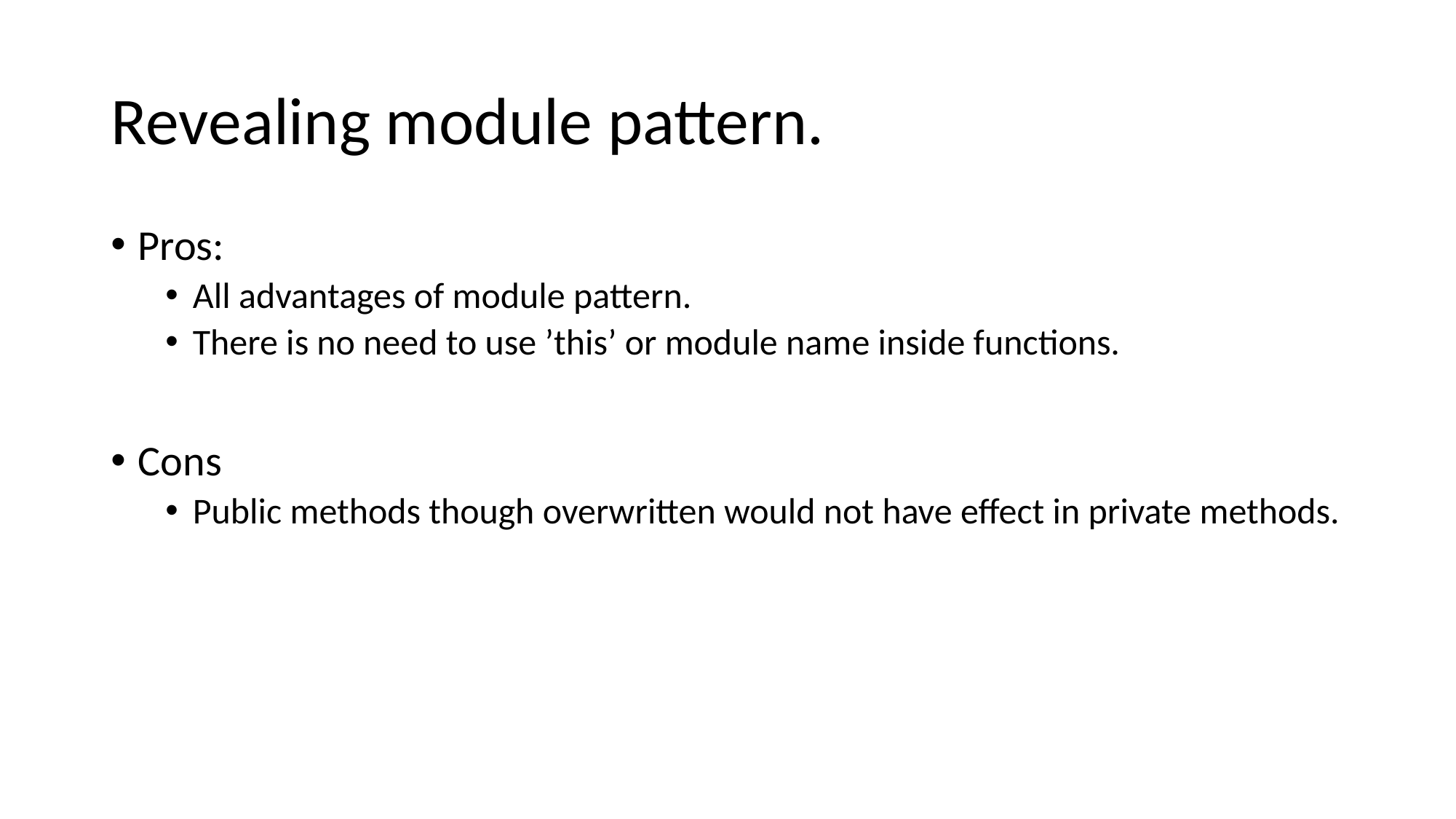

# Revealing module pattern.
Pros:
All advantages of module pattern.
There is no need to use ’this’ or module name inside functions.

Cons
Public methods though overwritten would not have effect in private methods.